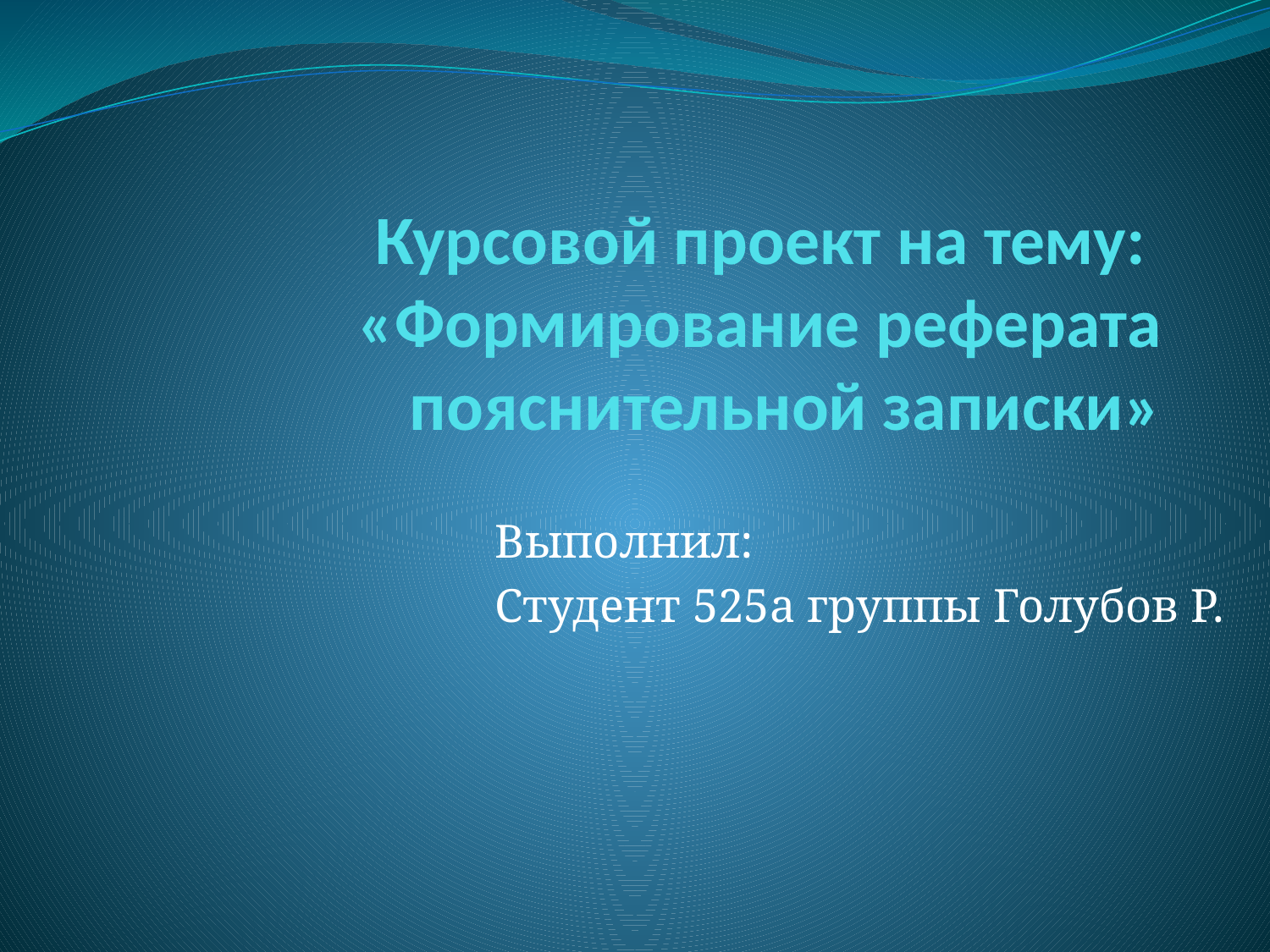

# Курсовой проект на тему: «Формирование реферата пояснительной записки»
Выполнил:
Студент 525а группы Голубов Р.